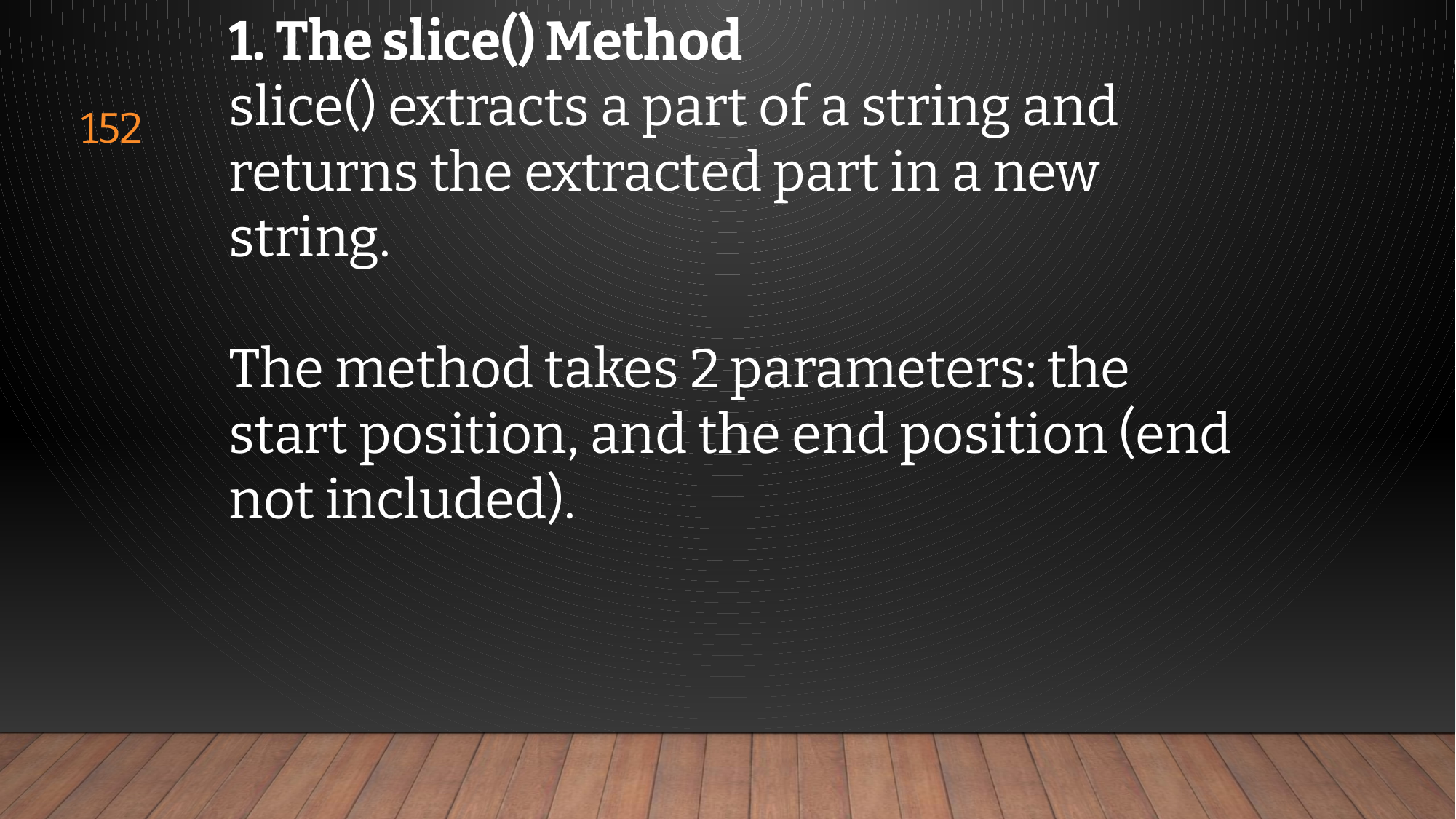

1. The slice() Method
slice() extracts a part of a string and returns the extracted part in a new string.

The method takes 2 parameters: the start position, and the end position (end not included).
152